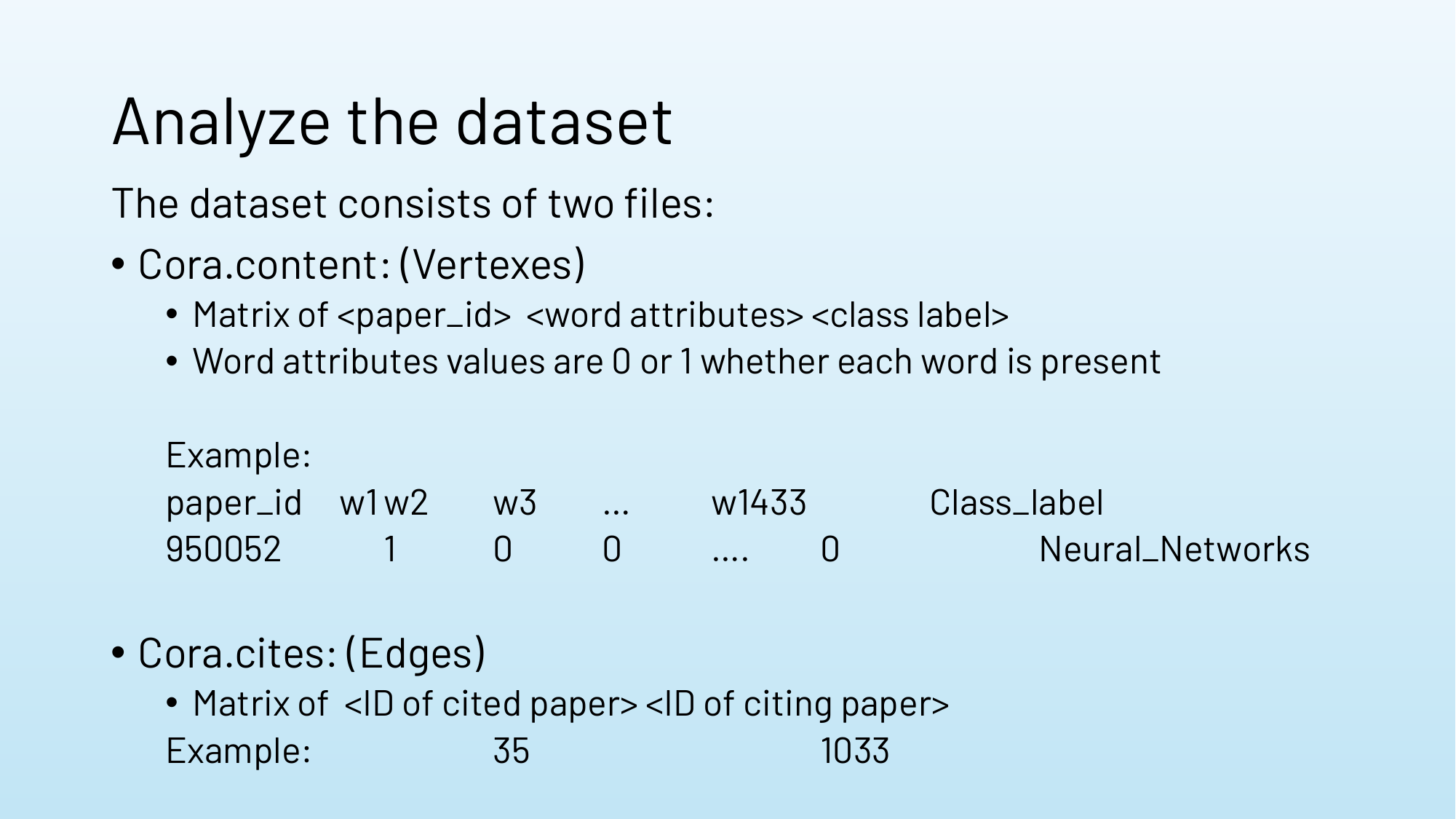

# Analyze the dataset
The dataset consists of two files:
Cora.content: (Vertexes)
Matrix of <paper_id>  <word attributes> <class label>
Word attributes values are 0 or 1 whether each word is present

Example:
paper_id     w1	w2	w3	… 	w1433		Class_label
950052 	1 	0 	0  	…. 	0		Neural_Networks

Cora.cites: (Edges)
Matrix of  <ID of cited paper> <ID of citing paper>
Example:  		35			1033